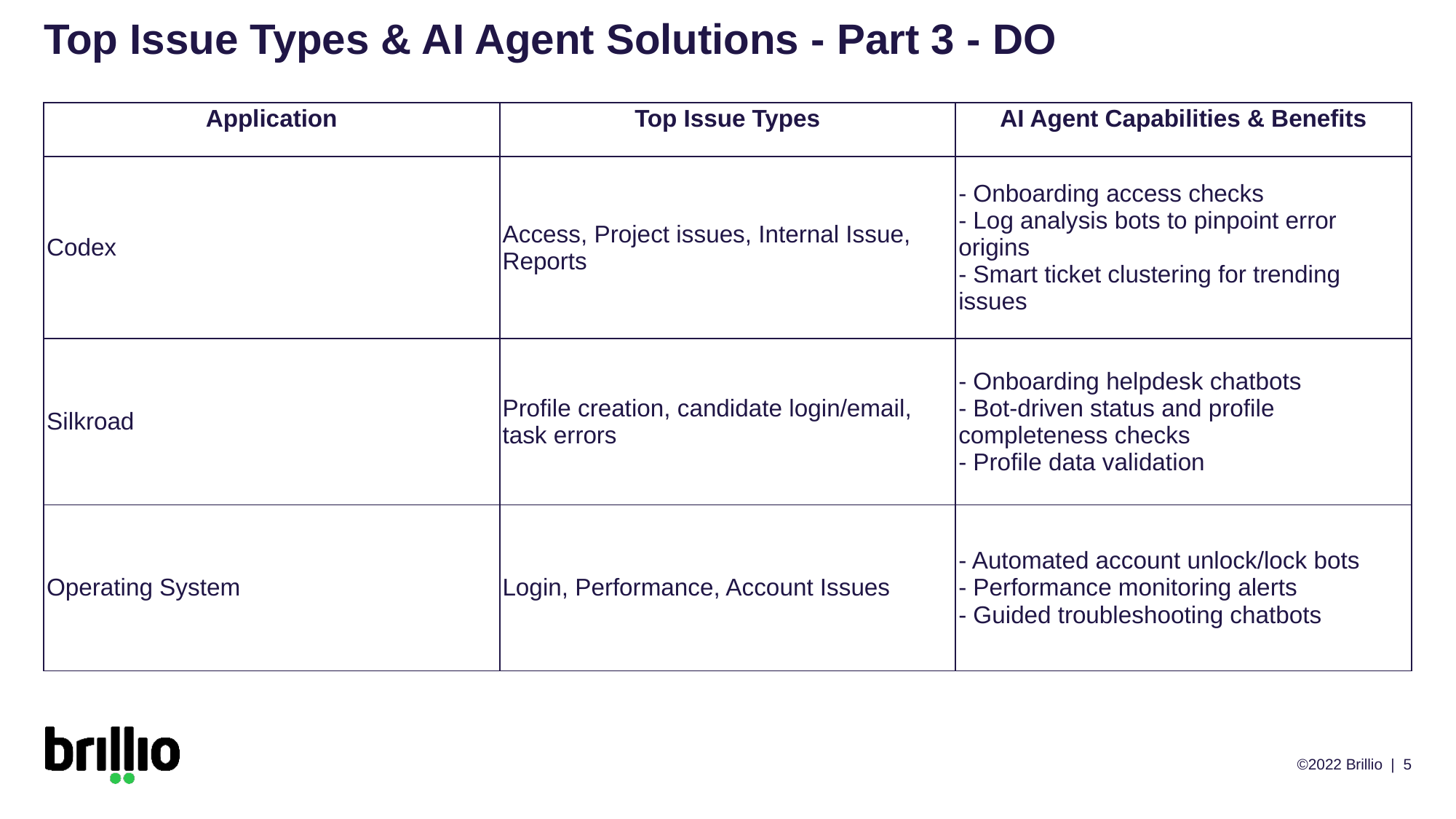

# Top Issue Types & AI Agent Solutions - Part 3 - DO
| Application | Top Issue Types | AI Agent Capabilities & Benefits |
| --- | --- | --- |
| Codex | Access, Project issues, Internal Issue, Reports | - Onboarding access checks - Log analysis bots to pinpoint error origins - Smart ticket clustering for trending issues |
| Silkroad | Profile creation, candidate login/email, task errors | - Onboarding helpdesk chatbots - Bot-driven status and profile completeness checks - Profile data validation |
| Operating System | Login, Performance, Account Issues | - Automated account unlock/lock bots - Performance monitoring alerts - Guided troubleshooting chatbots |
©2022 Brillio  |  5